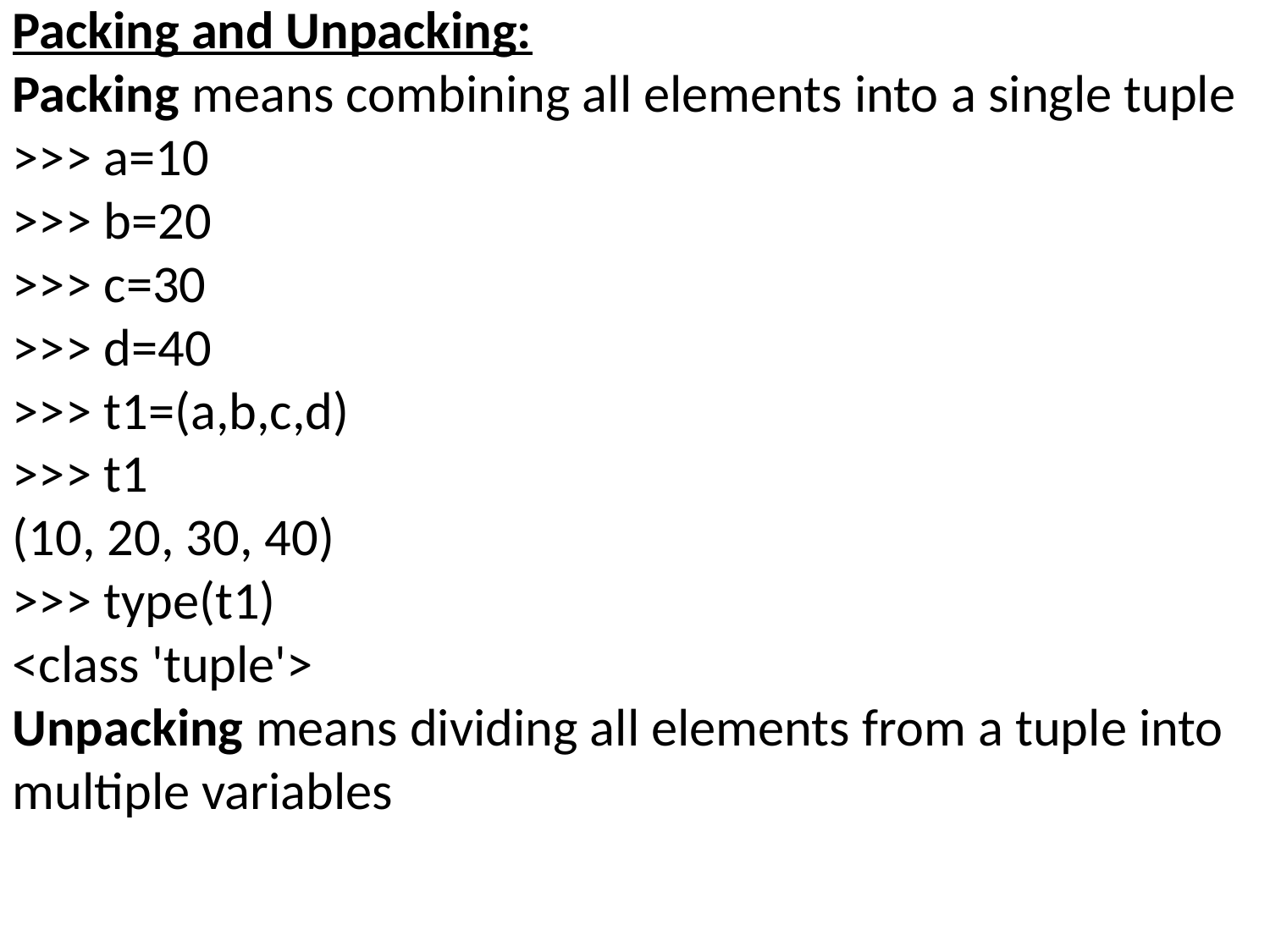

Packing and Unpacking:
Packing means combining all elements into a single tuple
>>> a=10
>>> b=20
>>> c=30
>>> d=40
>>> t1=(a,b,c,d)
>>> t1
(10, 20, 30, 40)
>>> type(t1)
<class 'tuple'>
Unpacking means dividing all elements from a tuple into multiple variables